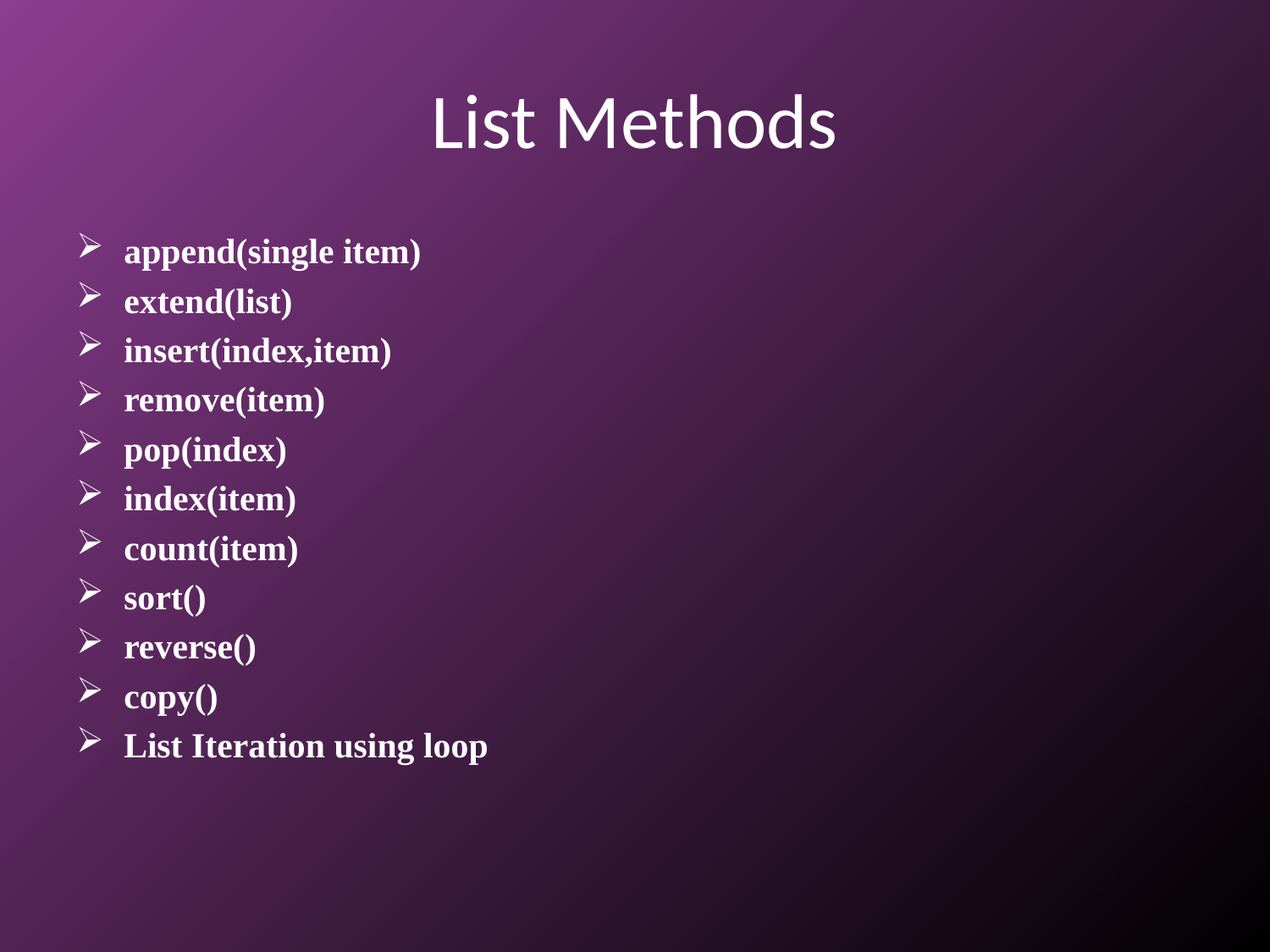

# List Methods
append(single item)
extend(list)
insert(index,item)
remove(item)
pop(index)
index(item)
count(item)
sort()
reverse()
copy()
List Iteration using loop